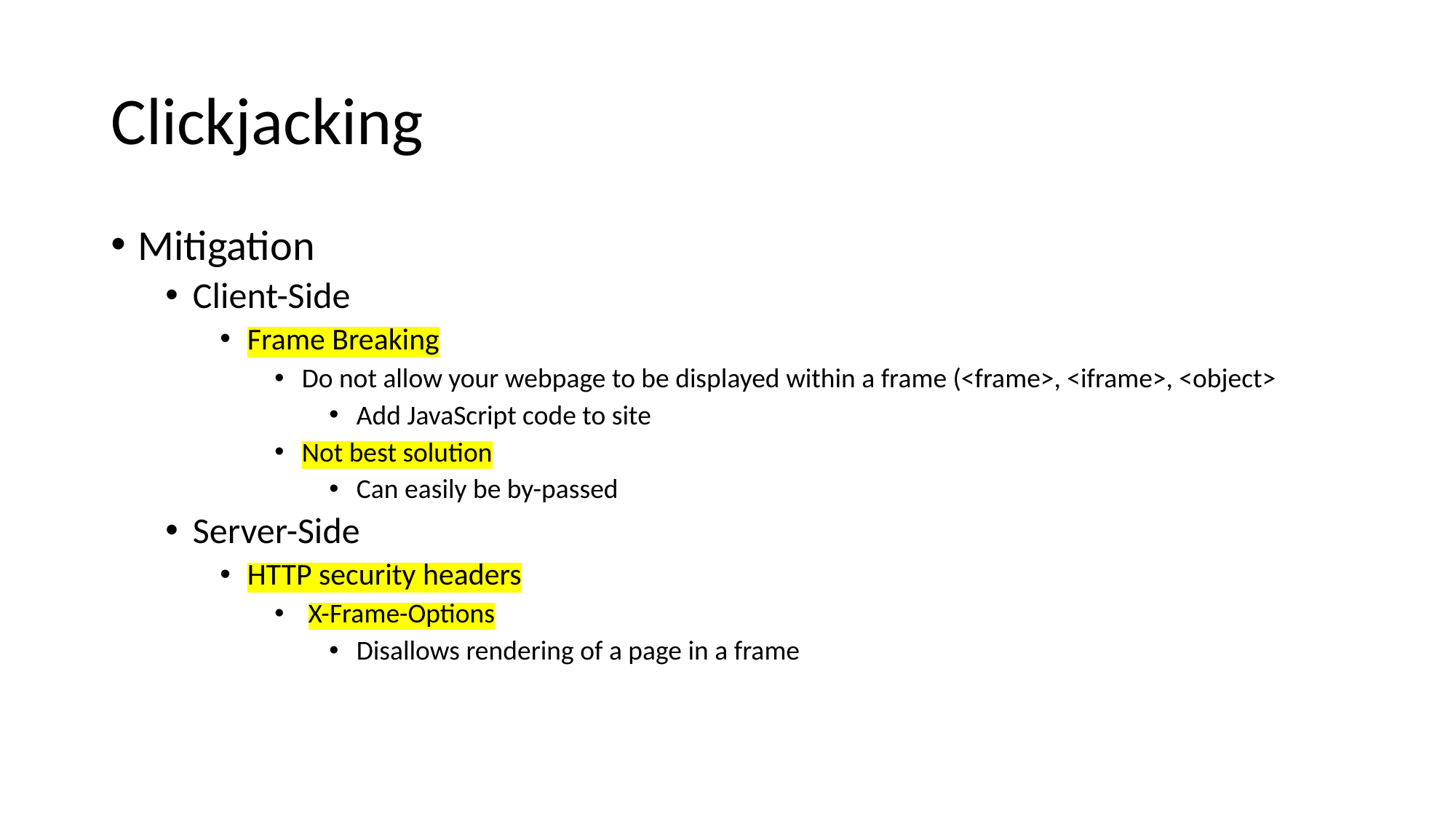

# Clickjacking
Mitigation
Client-Side
Frame Breaking
Do not allow your webpage to be displayed within a frame (<frame>, <iframe>, <object>
Add JavaScript code to site
Not best solution
Can easily be by-passed
Server-Side
HTTP security headers
 X-Frame-Options
Disallows rendering of a page in a frame